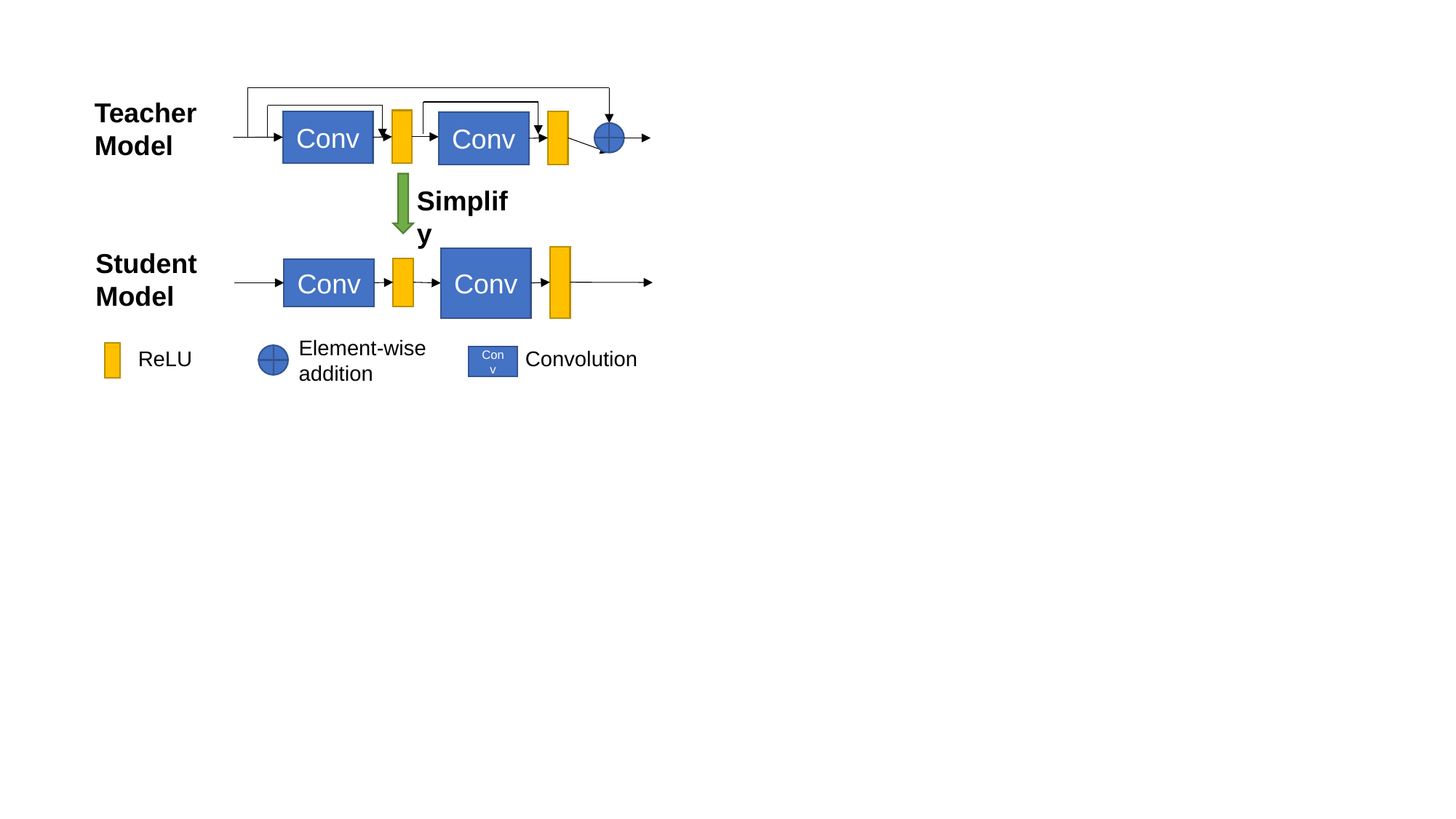

Teacher Model

Conv

Conv

Simplify
Student Model

Conv

Conv
Element-wise addition

Convolution
Conv
ReLU